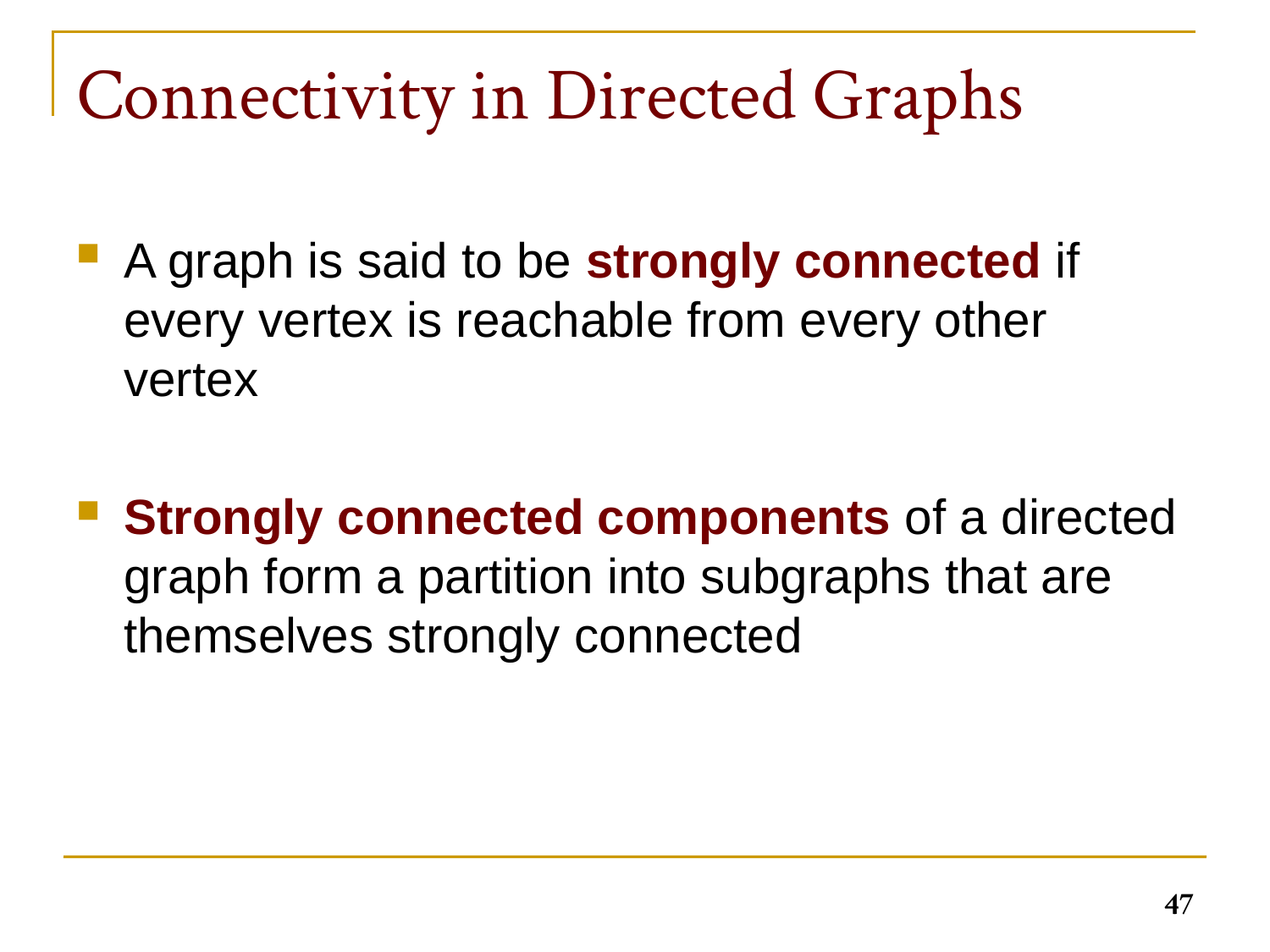

# Connectivity in Directed Graphs
A graph is said to be strongly connected if every vertex is reachable from every other vertex

Strongly connected components of a directed graph form a partition into subgraphs that are themselves strongly connected

47